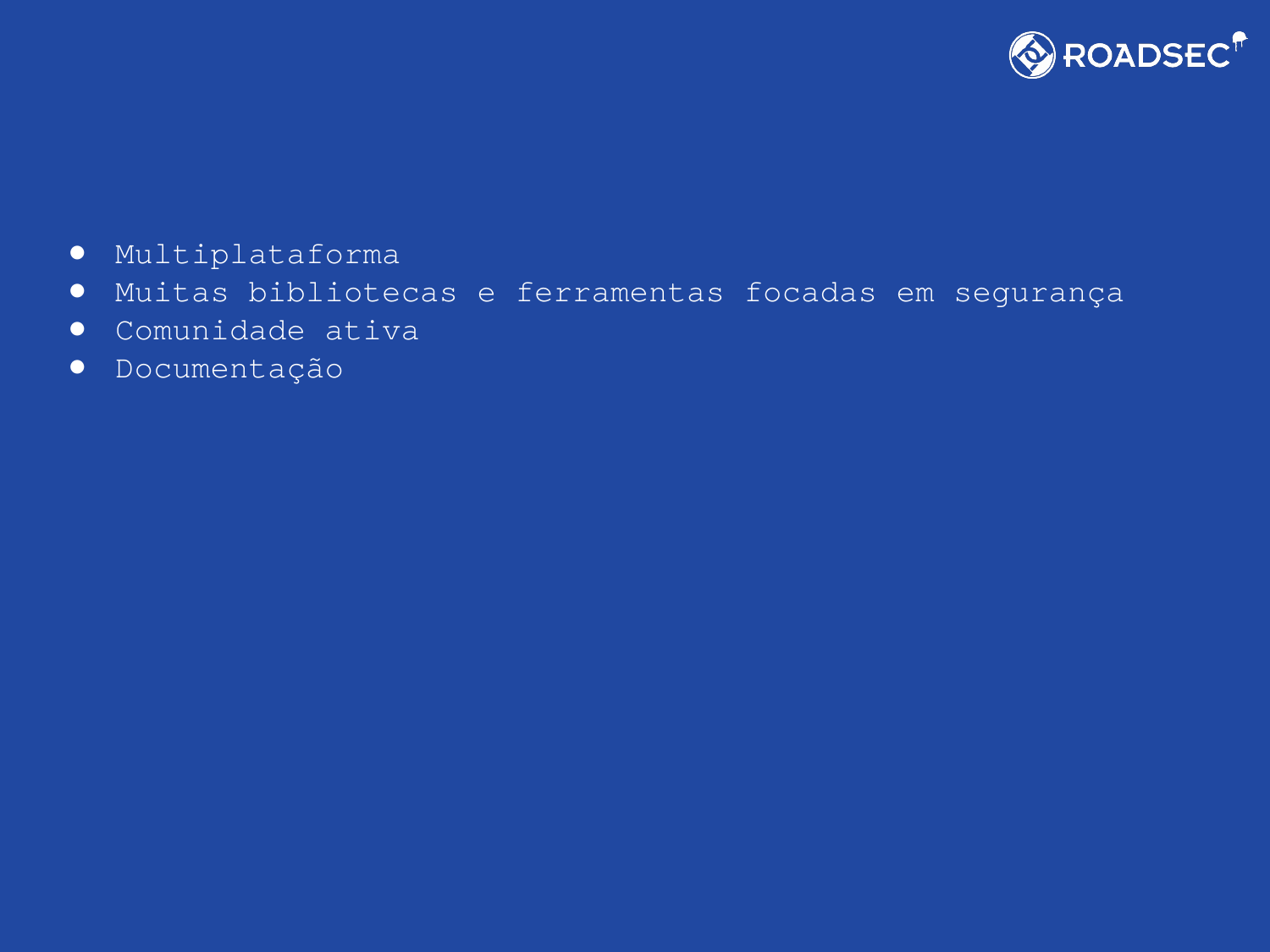

#
Multiplataforma
Muitas bibliotecas e ferramentas focadas em segurança
Comunidade ativa
Documentação